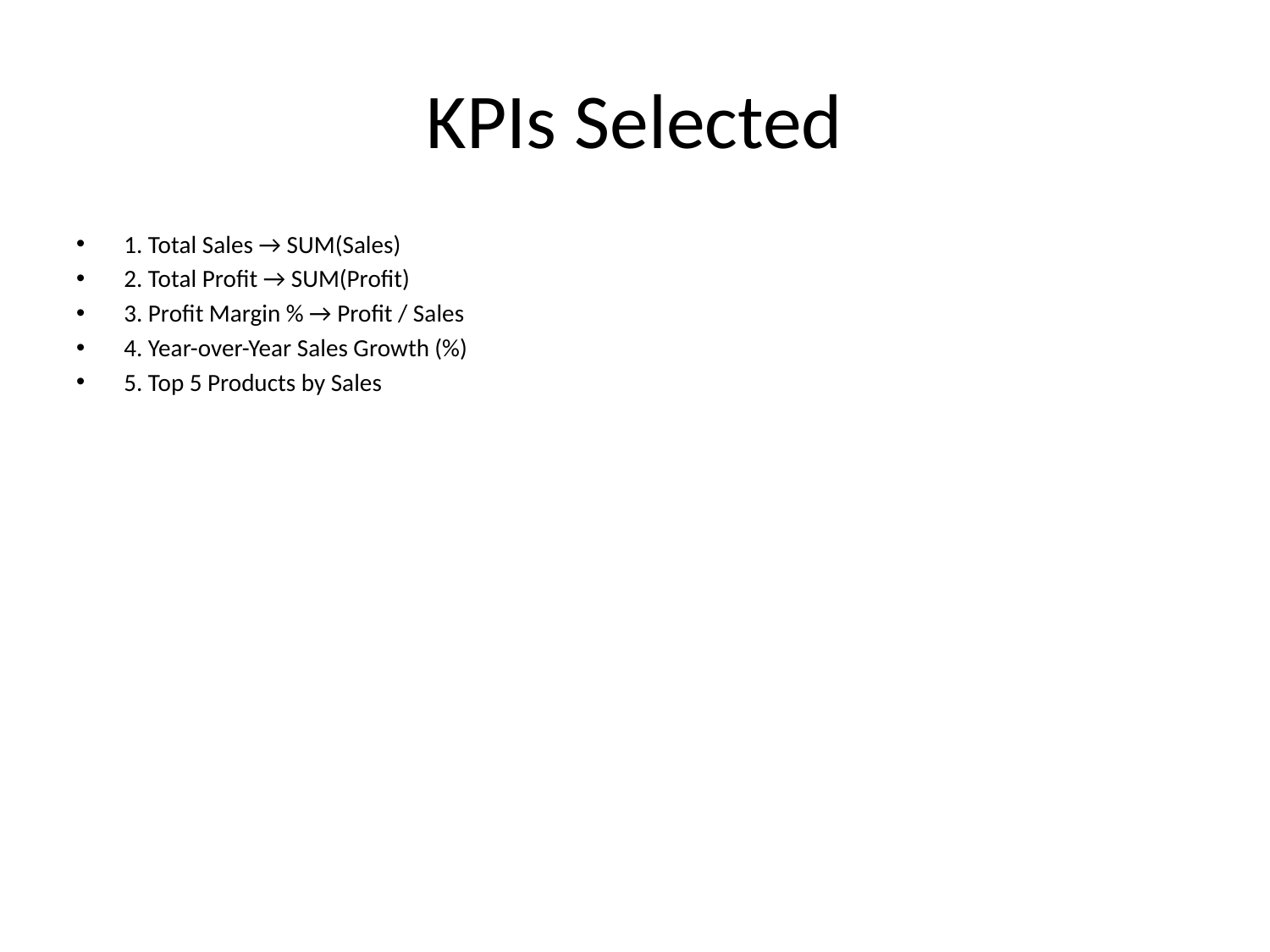

# KPIs Selected
1. Total Sales → SUM(Sales)
2. Total Profit → SUM(Profit)
3. Profit Margin % → Profit / Sales
4. Year-over-Year Sales Growth (%)
5. Top 5 Products by Sales